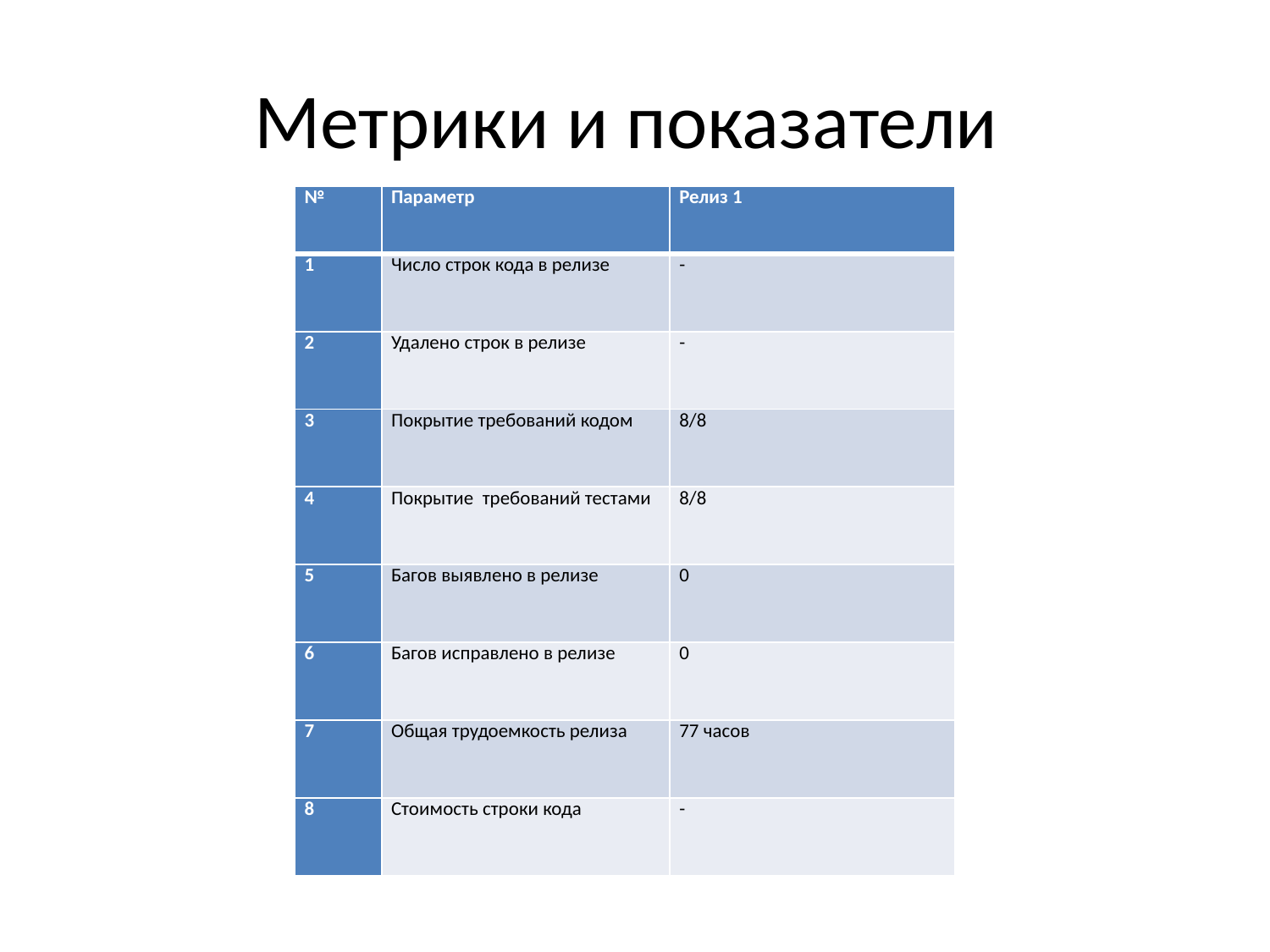

# Метрики и показатели
| № | Параметр | Релиз 1 |
| --- | --- | --- |
| 1 | Число строк кода в релизе | - |
| 2 | Удалено строк в релизе | - |
| 3 | Покрытие требований кодом | 8/8 |
| 4 | Покрытие требований тестами | 8/8 |
| 5 | Багов выявлено в релизе | 0 |
| 6 | Багов исправлено в релизе | 0 |
| 7 | Общая трудоемкость релиза | 77 часов |
| 8 | Стоимость строки кода | - |